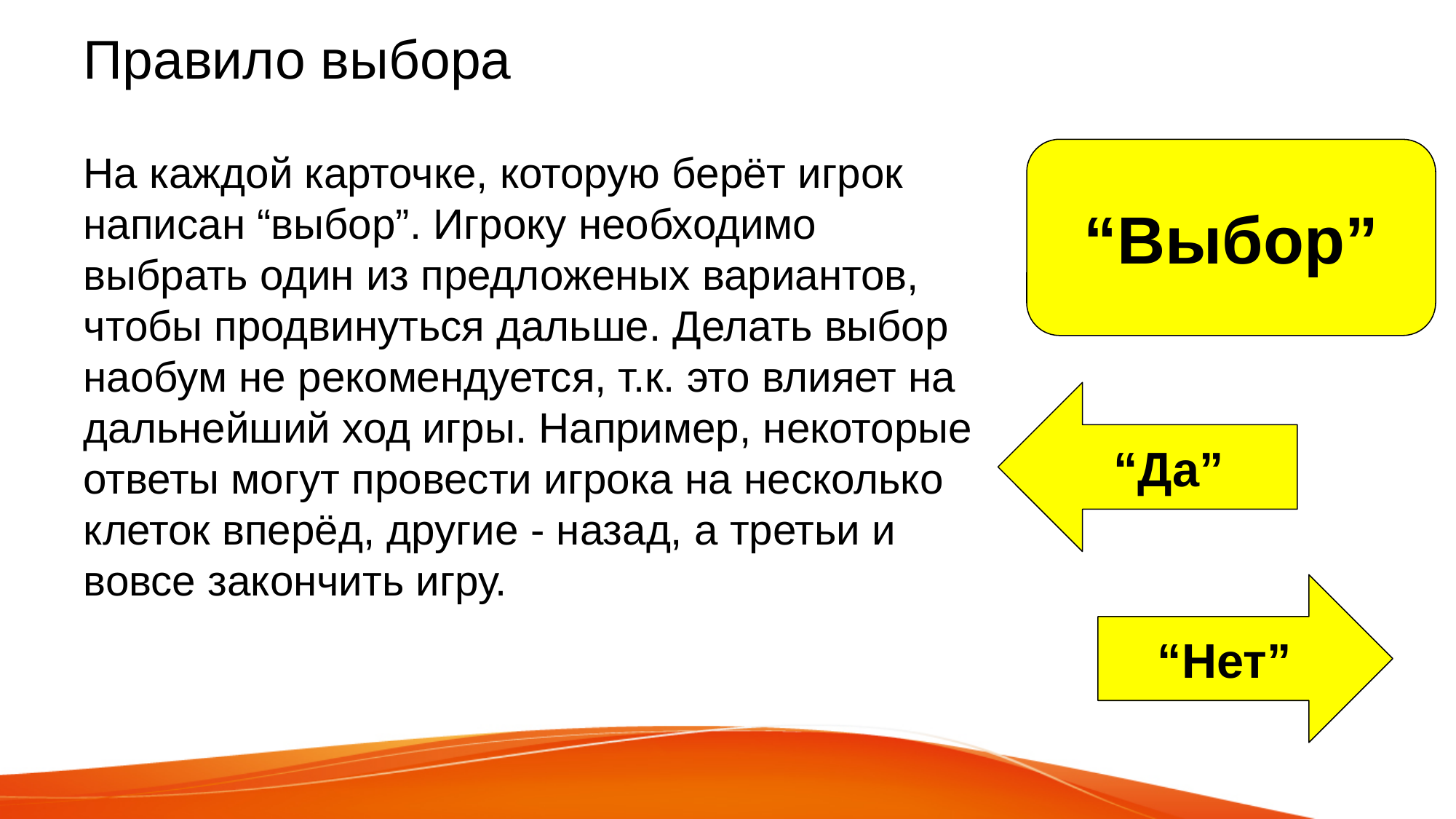

# Правило выбора
“Выбор”
На каждой карточке, которую берёт игрок написан “выбор”. Игроку необходимо выбрать один из предложеных вариантов, чтобы продвинуться дальше. Делать выбор наобум не рекомендуется, т.к. это влияет на дальнейший ход игры. Например, некоторые ответы могут провести игрока на несколько клеток вперёд, другие - назад, а третьи и вовсе закончить игру.
“Да”
“Нет”